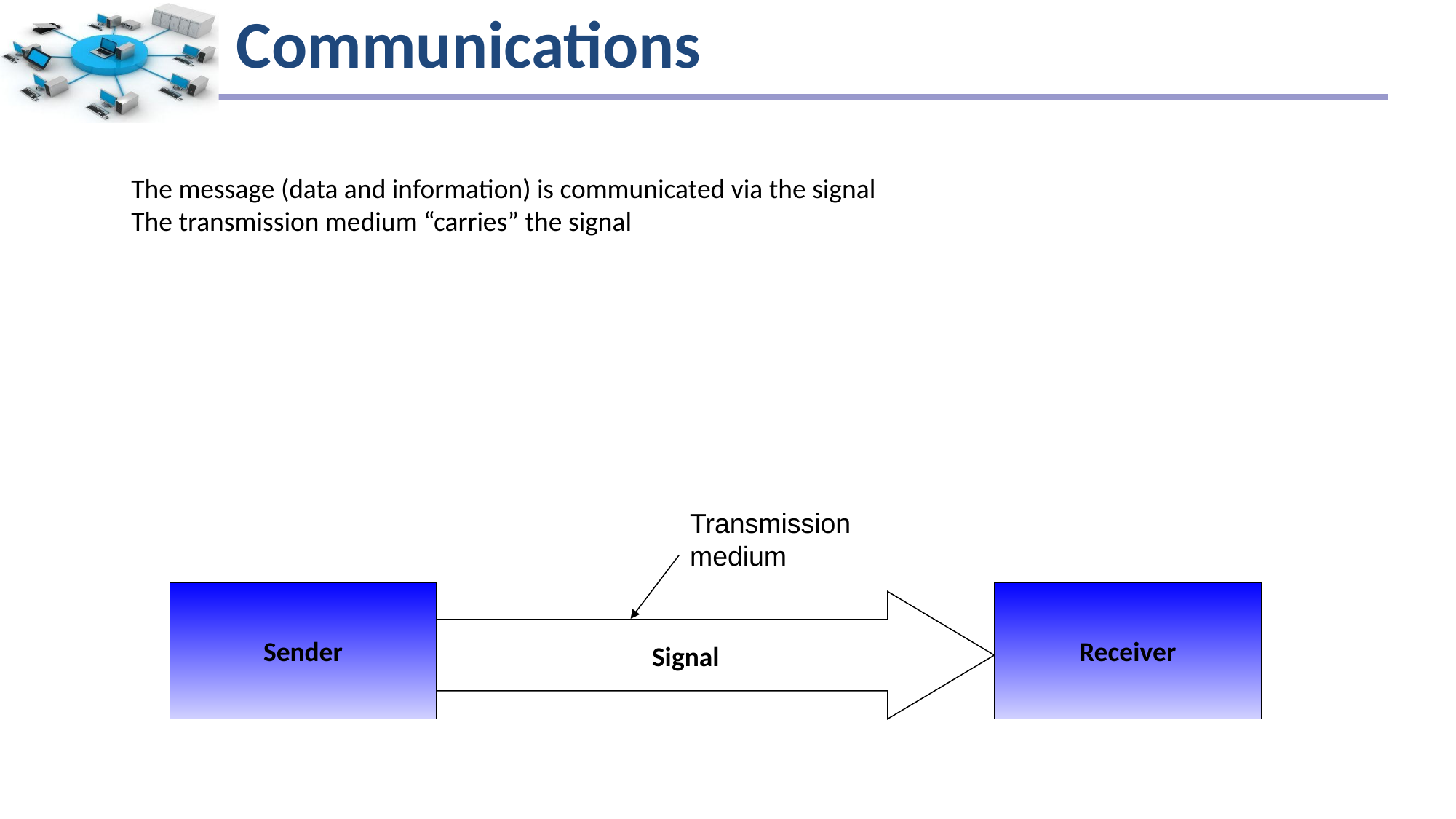

# Communications
The message (data and information) is communicated via the signal
The transmission medium “carries” the signal

Transmission
medium

Sender
Receiver
Signal